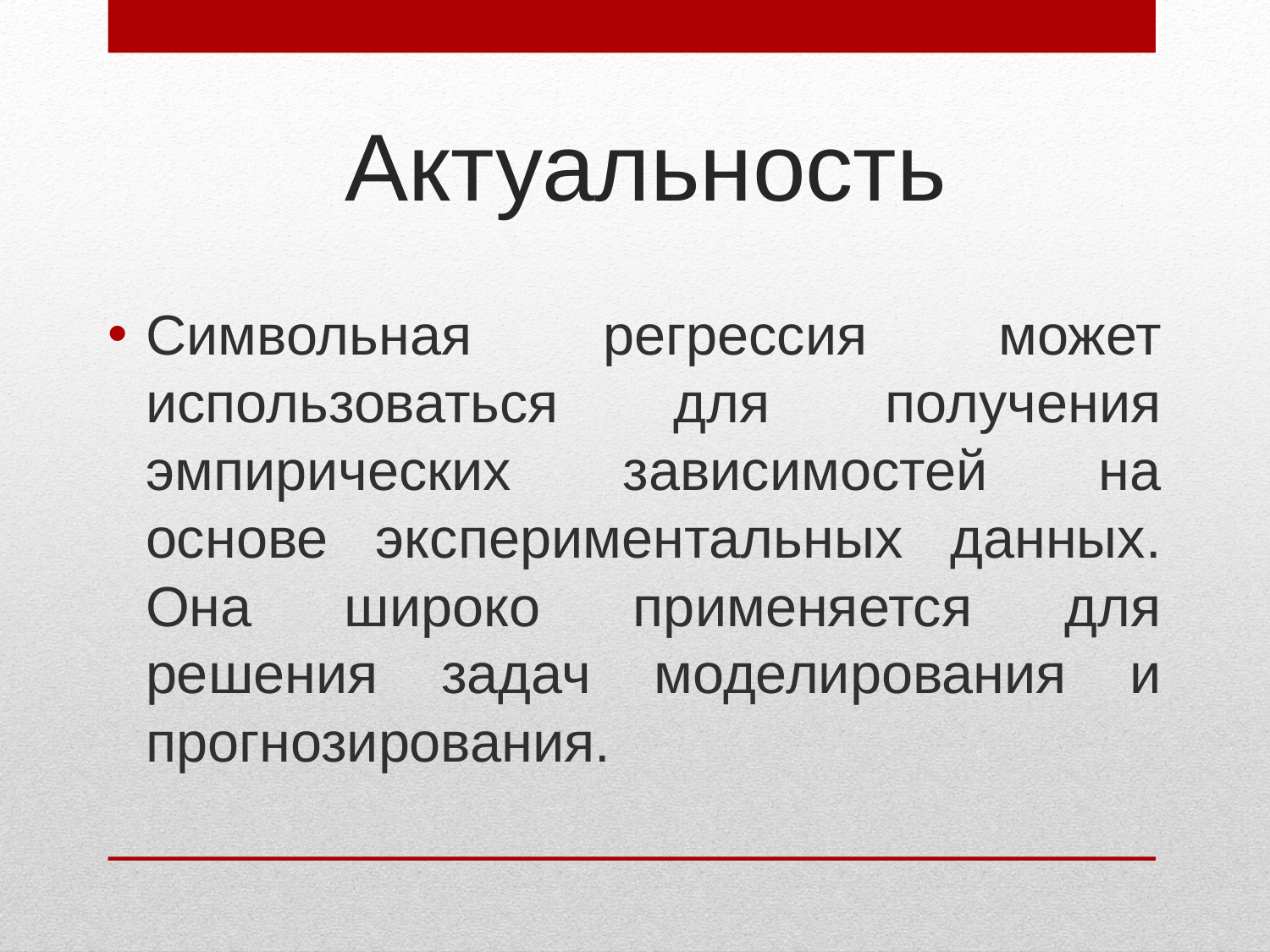

# Актуальность
Символьная регрессия может использоваться для получения эмпирических зависимостей на основе экспериментальных данных. Она широко применяется для решения задач моделирования и прогнозирования.